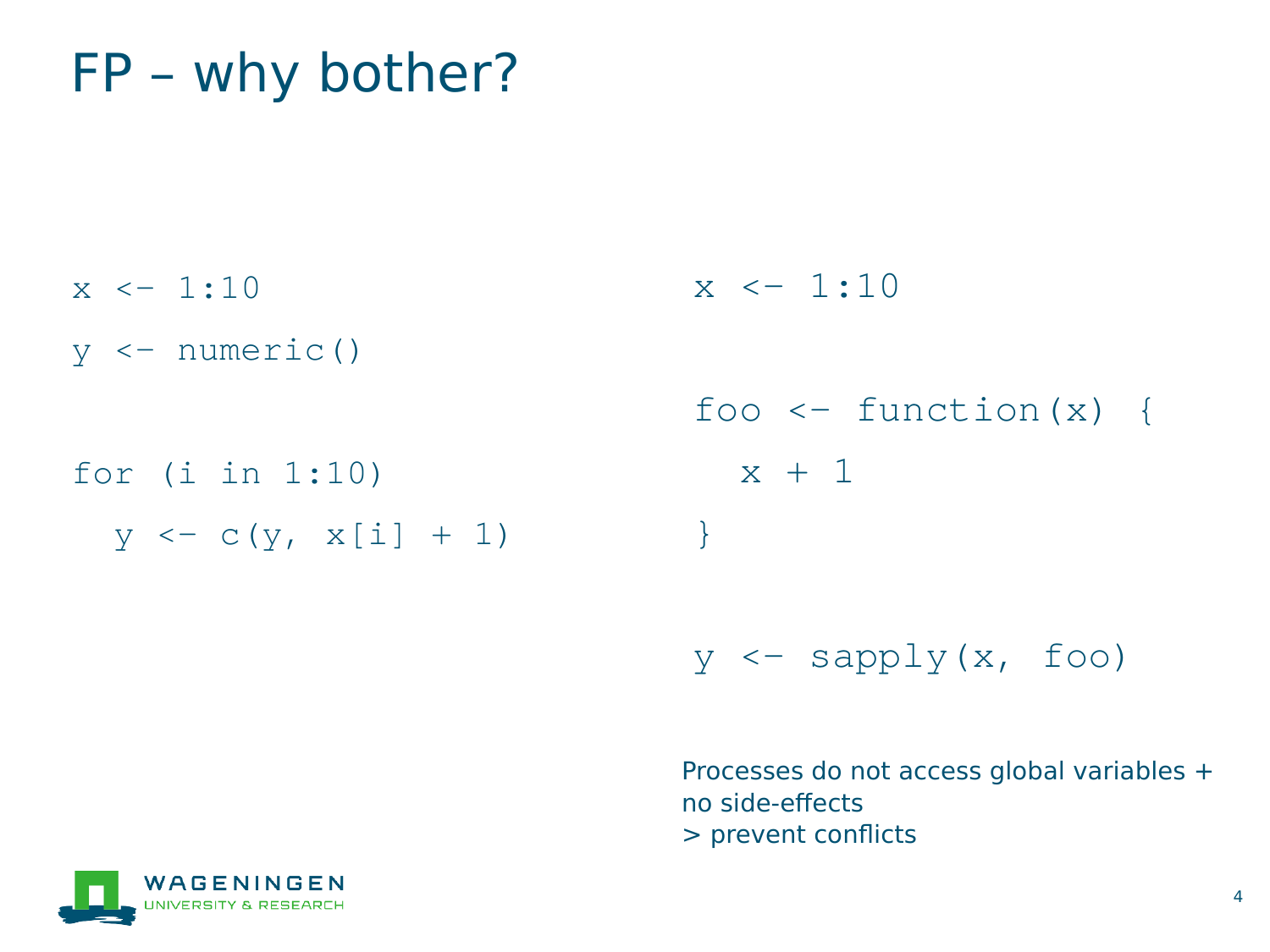

# FP – why bother?
x <- 1:10
y <- numeric()

for (i in 1:10)
  y <- c(y, x[i] + 1)

x <- 1:10

foo <- function(x) {
  x + 1
}

y <- sapply(x, foo)
Processes do not access global variables +
no side-effects
> prevent conflicts
4